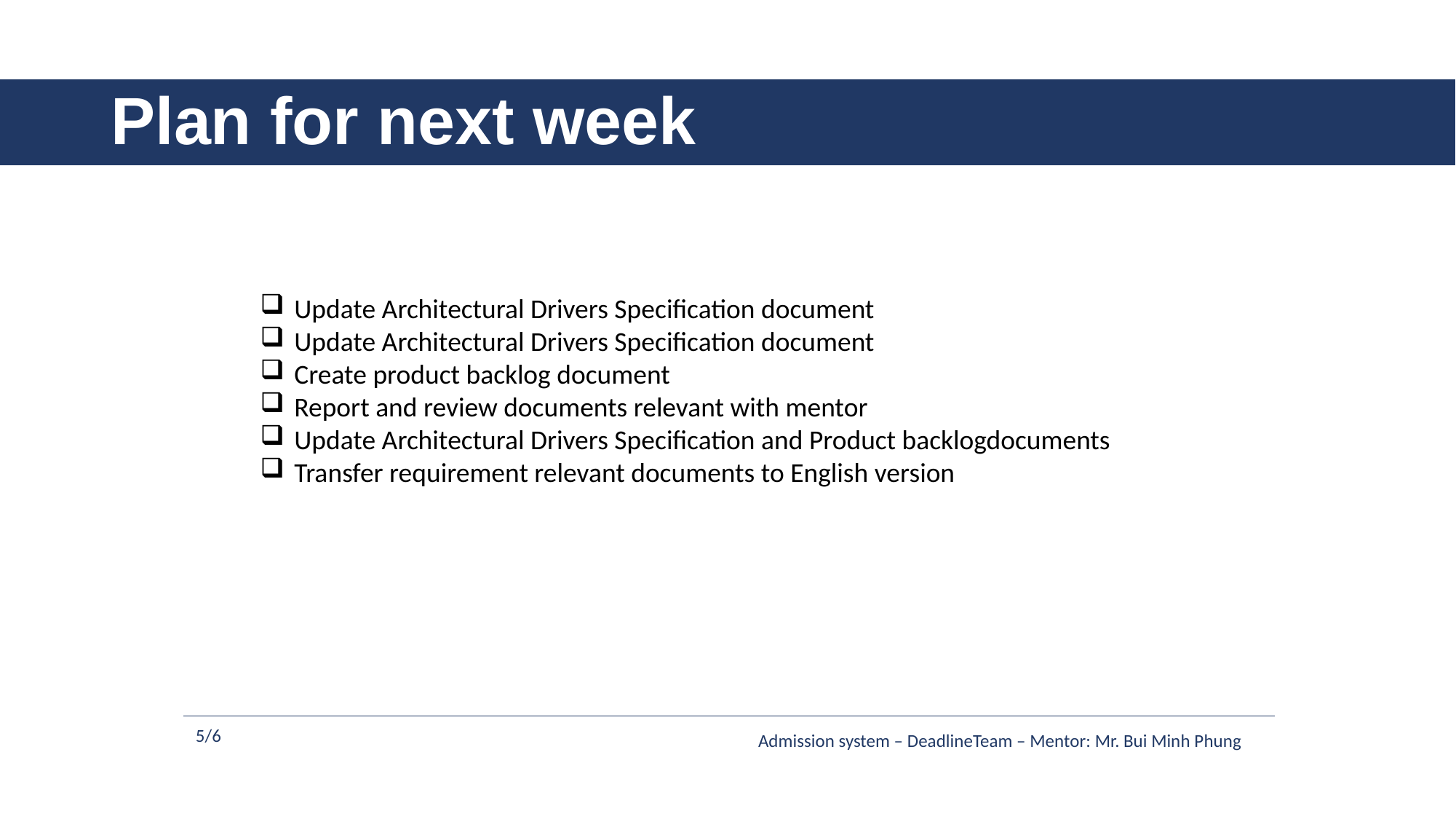

# Plan for next week

Update Architectural Drivers Specification document
Update Architectural Drivers Specification document
Create product backlog document
Report and review documents relevant with mentor
Update Architectural Drivers Specification and Product backlogdocuments
Transfer requirement relevant documents to English version

5/6
Admission system – DeadlineTeam – Mentor: Mr. Bui Minh Phung